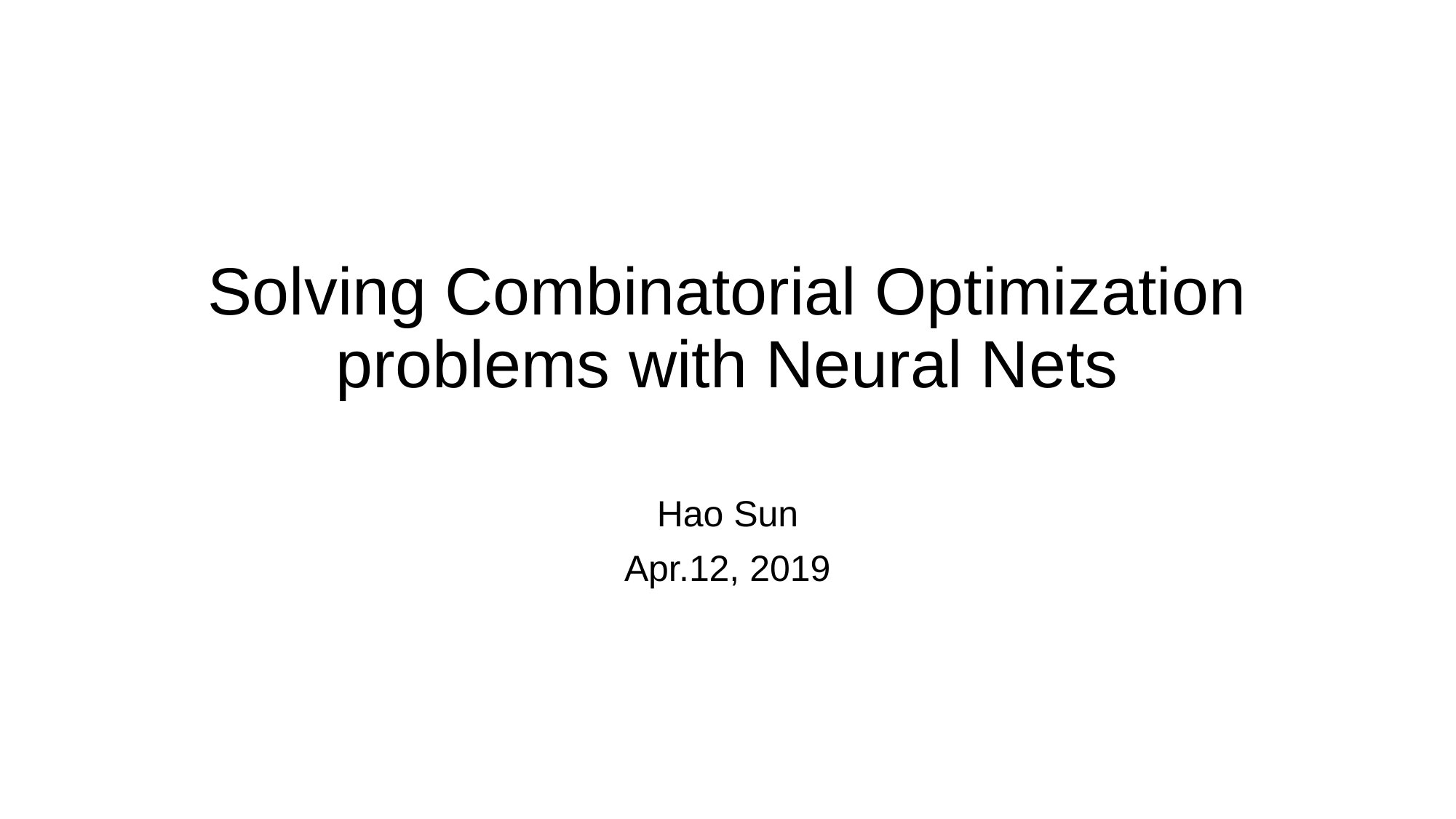

# Solving Combinatorial Optimization problems with Neural Nets
Hao Sun
Apr.12, 2019